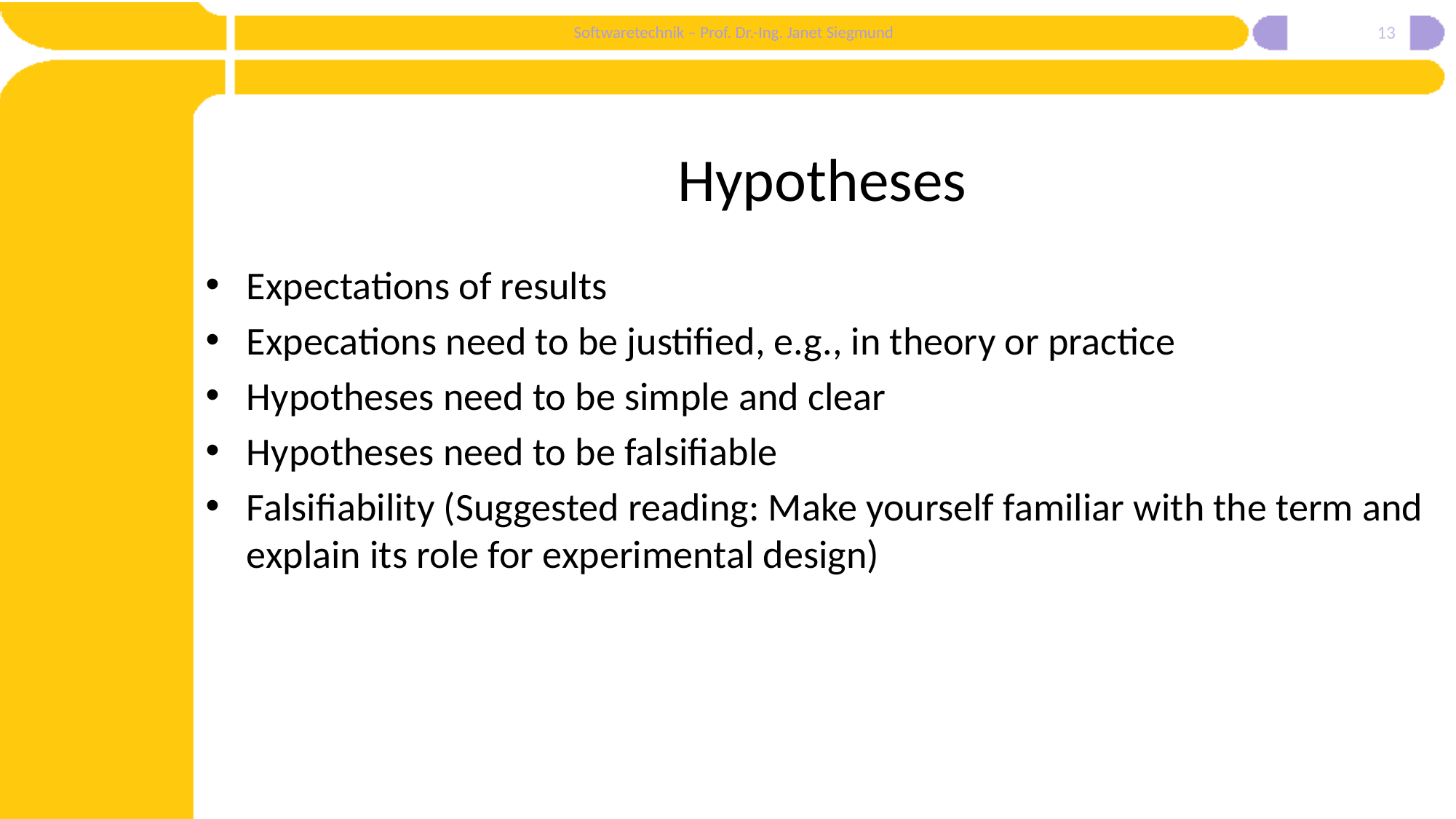

13
# Hypotheses
Expectations of results
Expecations need to be justified, e.g., in theory or practice
Hypotheses need to be simple and clear
Hypotheses need to be falsifiable
Falsifiability (Suggested reading: Make yourself familiar with the term and explain its role for experimental design)